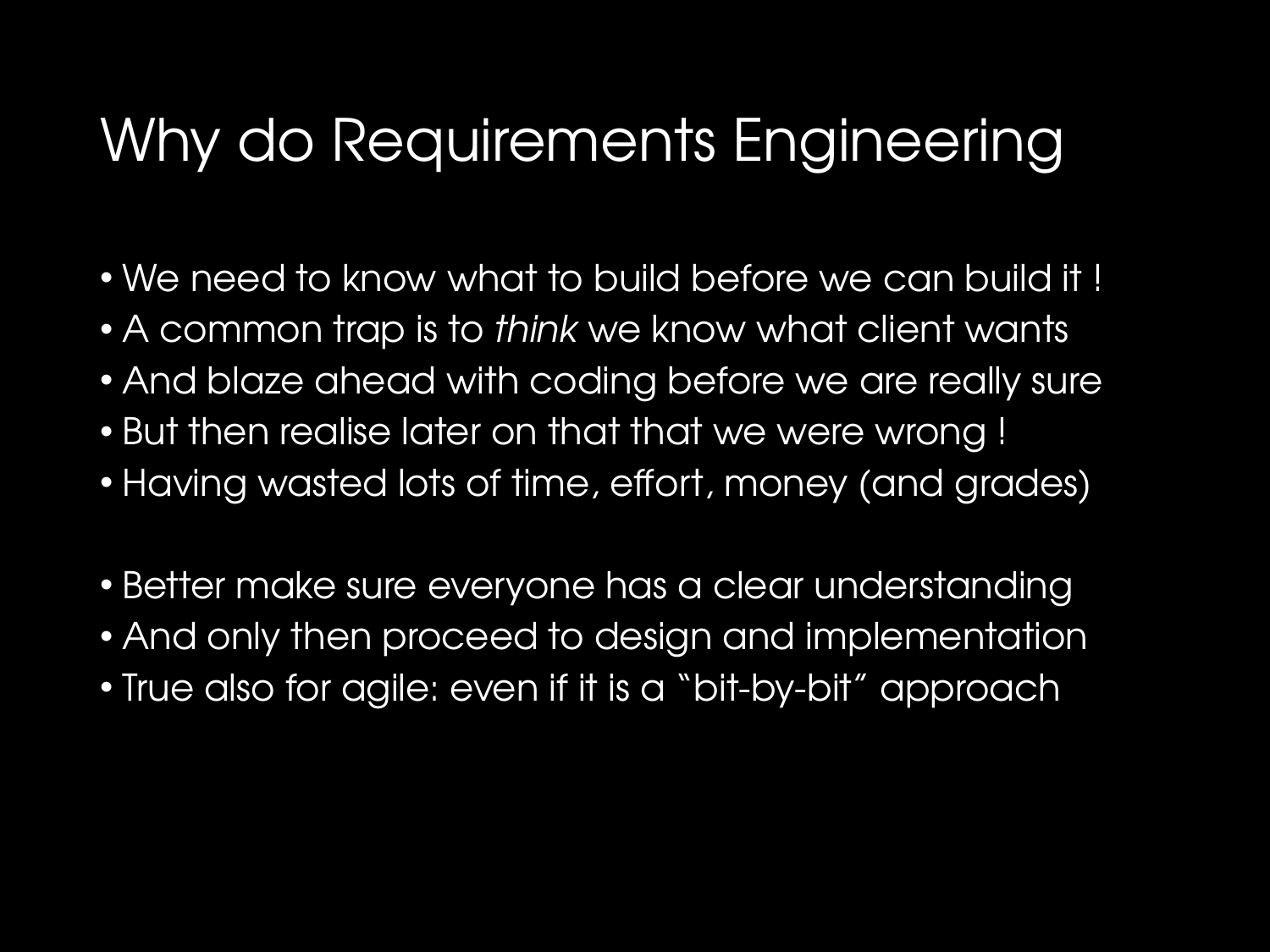

# Why do Requirements Engineering
We need to know what to build before we can build it !
A common trap is to think we know what client wants
And blaze ahead with coding before we are really sure
But then realise later on that that we were wrong !
Having wasted lots of time, effort, money (and grades)

Better make sure everyone has a clear understanding
And only then proceed to design and implementation
True also for agile: even if it is a “bit-by-bit” approach